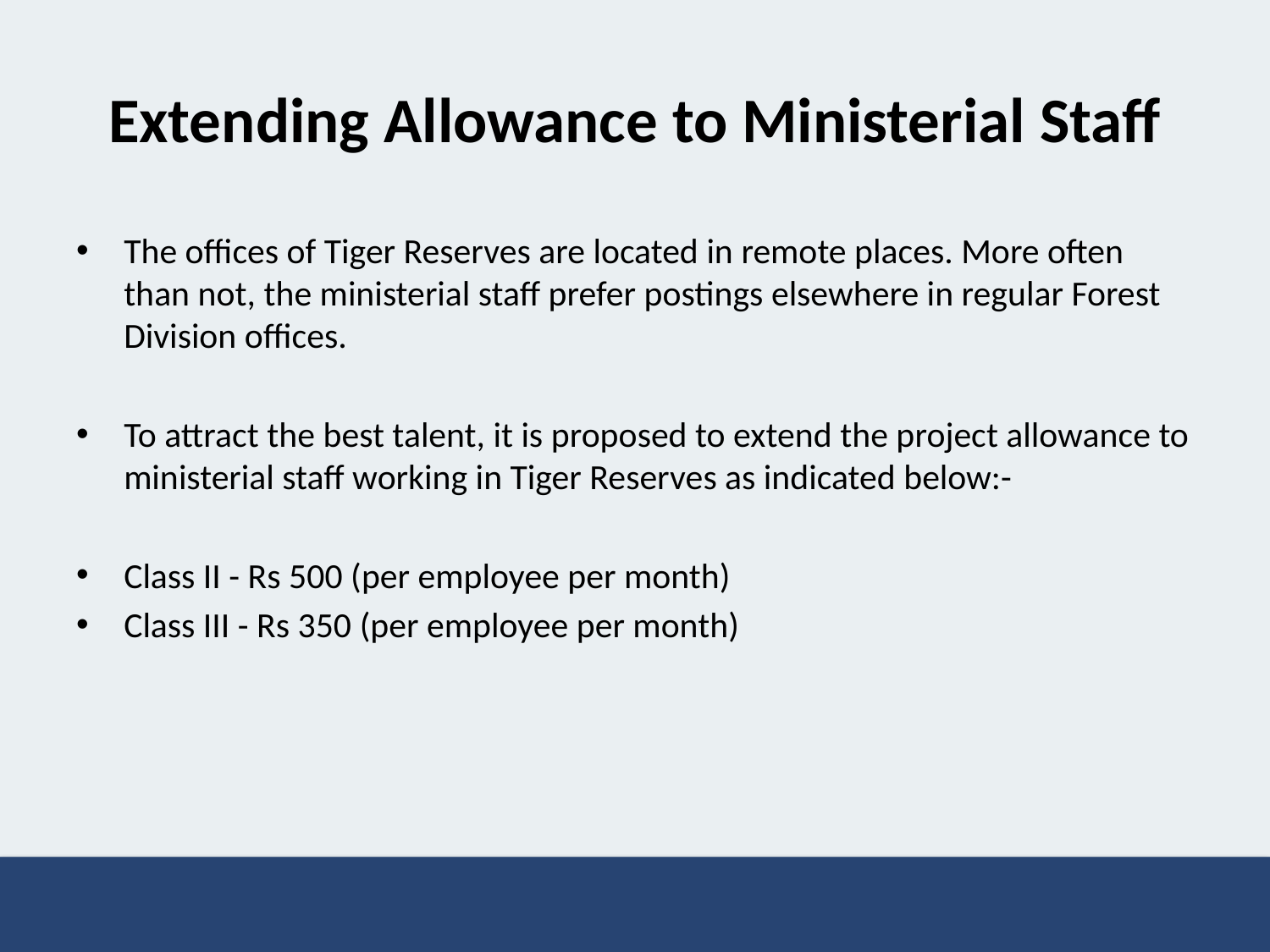

# Extending Allowance to Ministerial Staff
The offices of Tiger Reserves are located in remote places. More often than not, the ministerial staff prefer postings elsewhere in regular Forest Division offices.

To attract the best talent, it is proposed to extend the project allowance to ministerial staff working in Tiger Reserves as indicated below:-

Class II - Rs 500 (per employee per month)
Class III - Rs 350 (per employee per month)